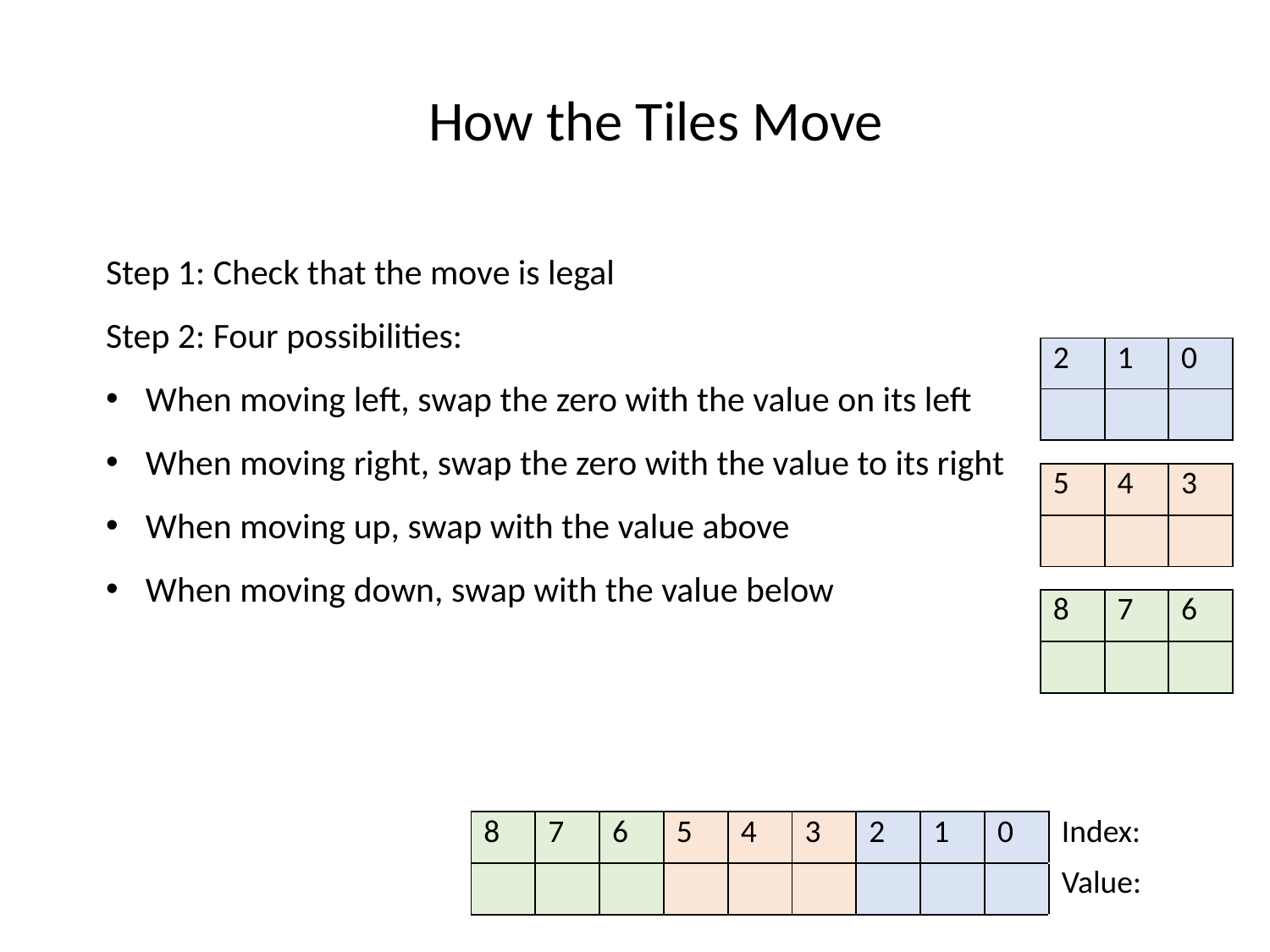

How the Tiles Move
Step 1: Check that the move is legal
Step 2: Four possibilities:
When moving left, swap the zero with the value on its left
When moving right, swap the zero with the value to its right
When moving up, swap with the value above
When moving down, swap with the value below
| 2 | 1 | 0 |
| --- | --- | --- |
|  |  |  |
|  |  |  |
| 5 | 4 | 3 |
|  |  |  |
|  |  |  |
| 8 | 7 | 6 |
|  |  |  |
| 8 | 7 | 6 | 5 | 4 | 3 | 2 | 1 | 0 | Index: |
| --- | --- | --- | --- | --- | --- | --- | --- | --- | --- |
|  |  |  |  |  |  |  |  |  | Value: |